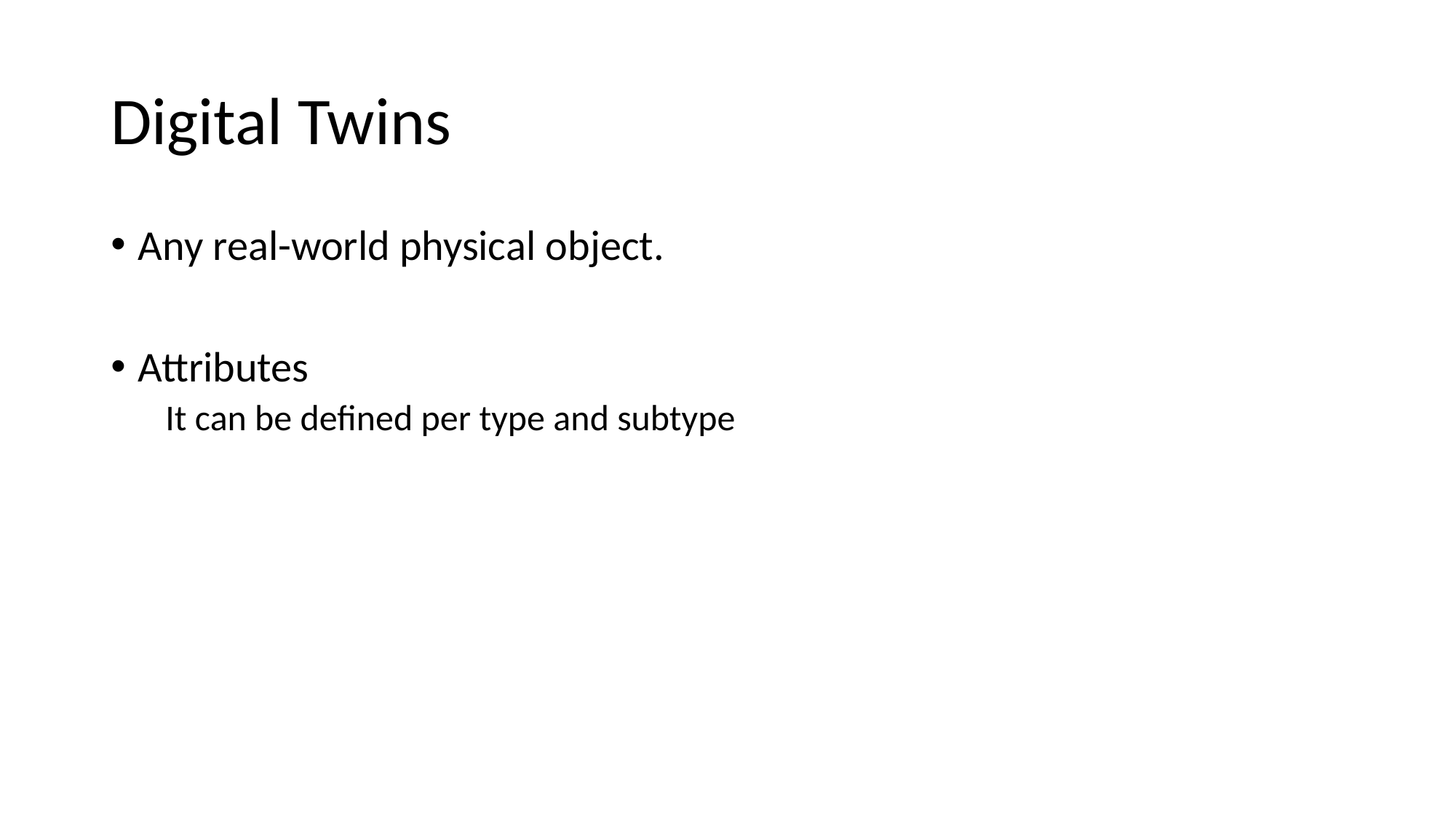

# Digital Twins
Any real-world physical object.

Attributes
It can be defined per type and subtype